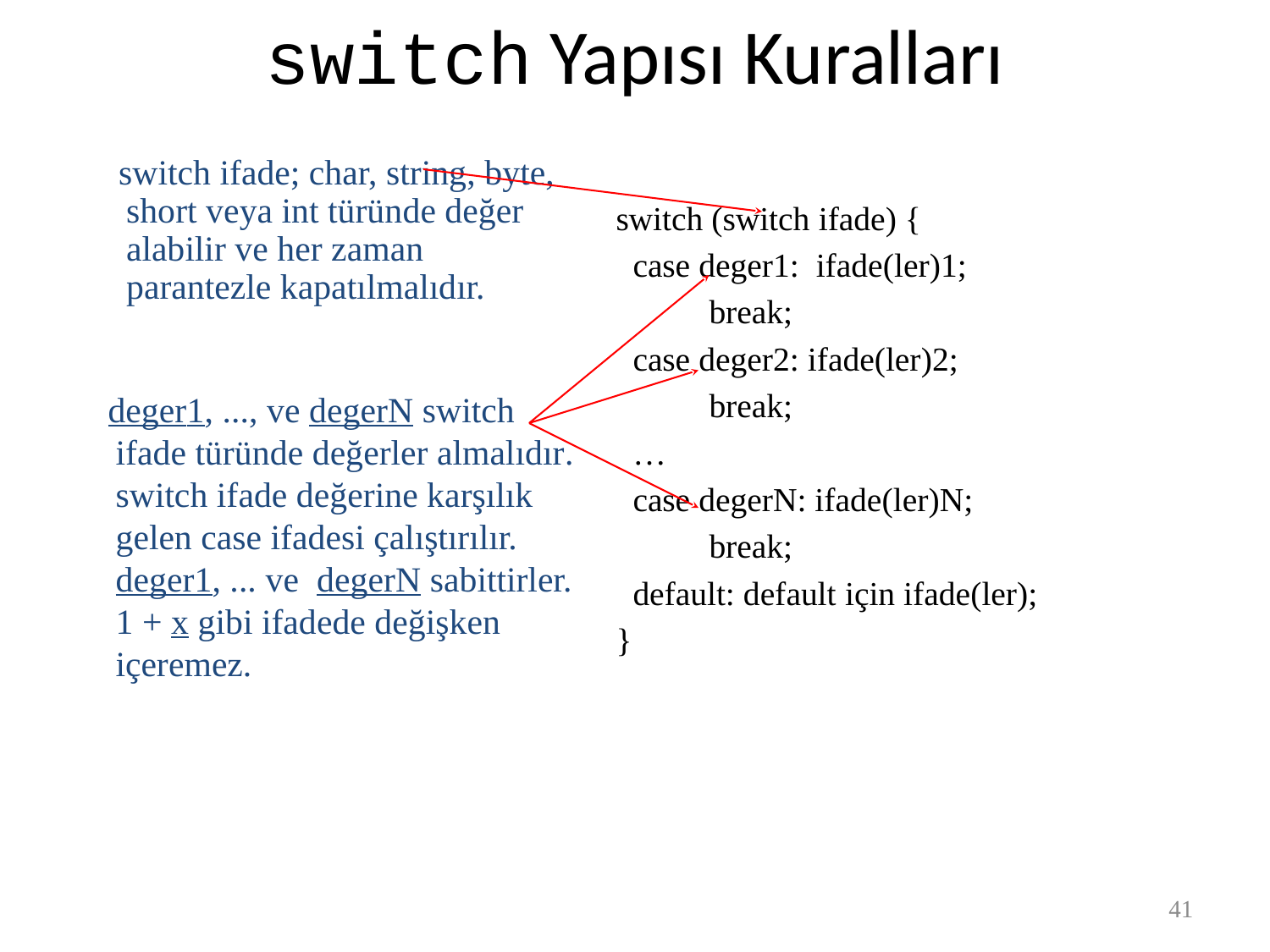

# switch Yapısı Kuralları
switch ifade; char, string, byte, short veya int türünde değer alabilir ve her zaman parantezle kapatılmalıdır.

switch (switch ifade) {
  case deger1:  ifade(ler)1;
           break;
  case deger2: ifade(ler)2;
           break;
  …
  case degerN: ifade(ler)N;
           break;
  default: default için ifade(ler);
}

deger1, ..., ve degerN switch ifade türünde değerler almalıdır. switch ifade değerine karşılık gelen case ifadesi çalıştırılır. deger1, ... ve  degerN sabittirler. 1 + x gibi ifadede değişken içeremez.

41